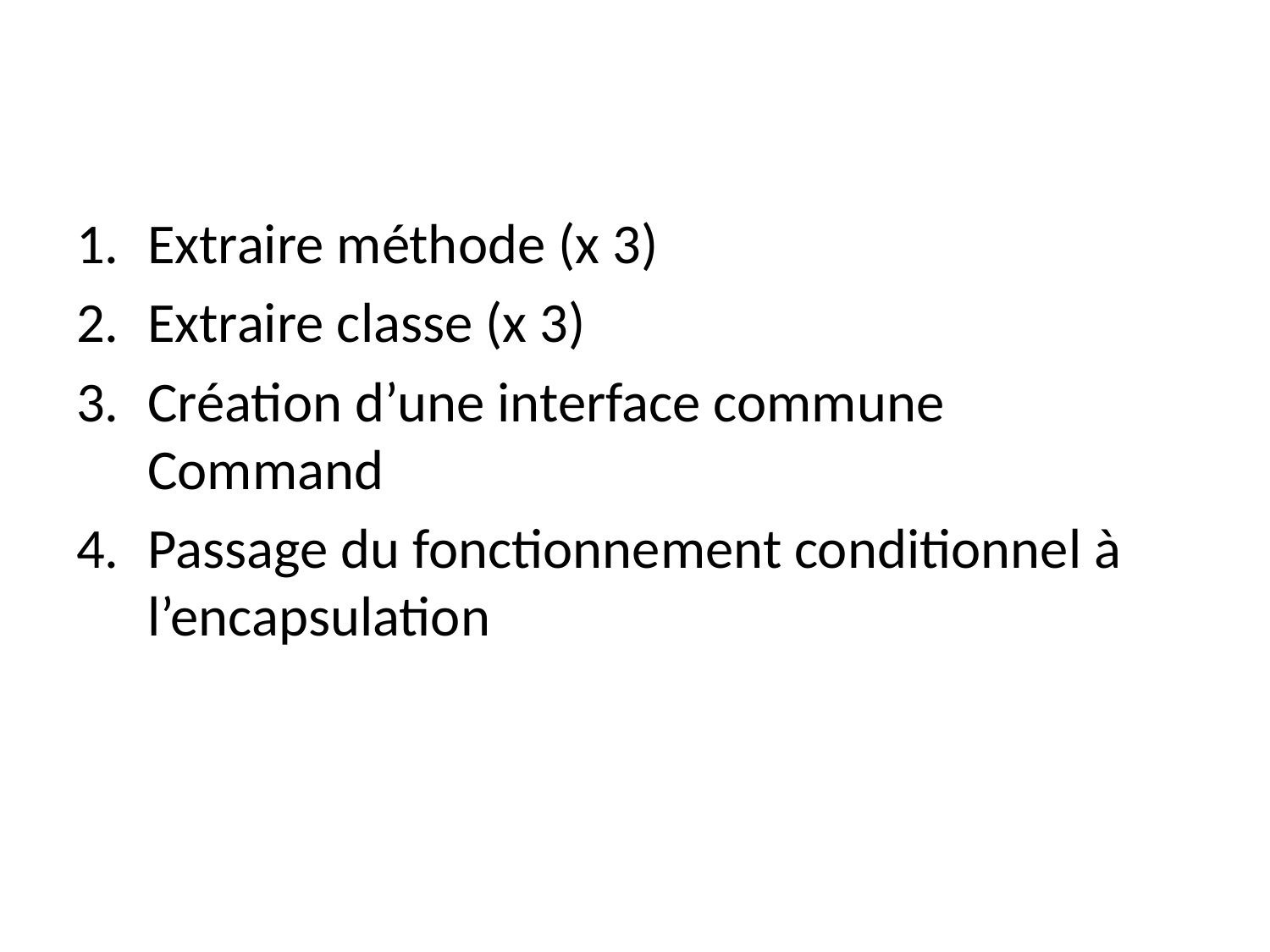

Extraire méthode (x 3)
Extraire classe (x 3)
Création d’une interface commune Command
Passage du fonctionnement conditionnel à l’encapsulation